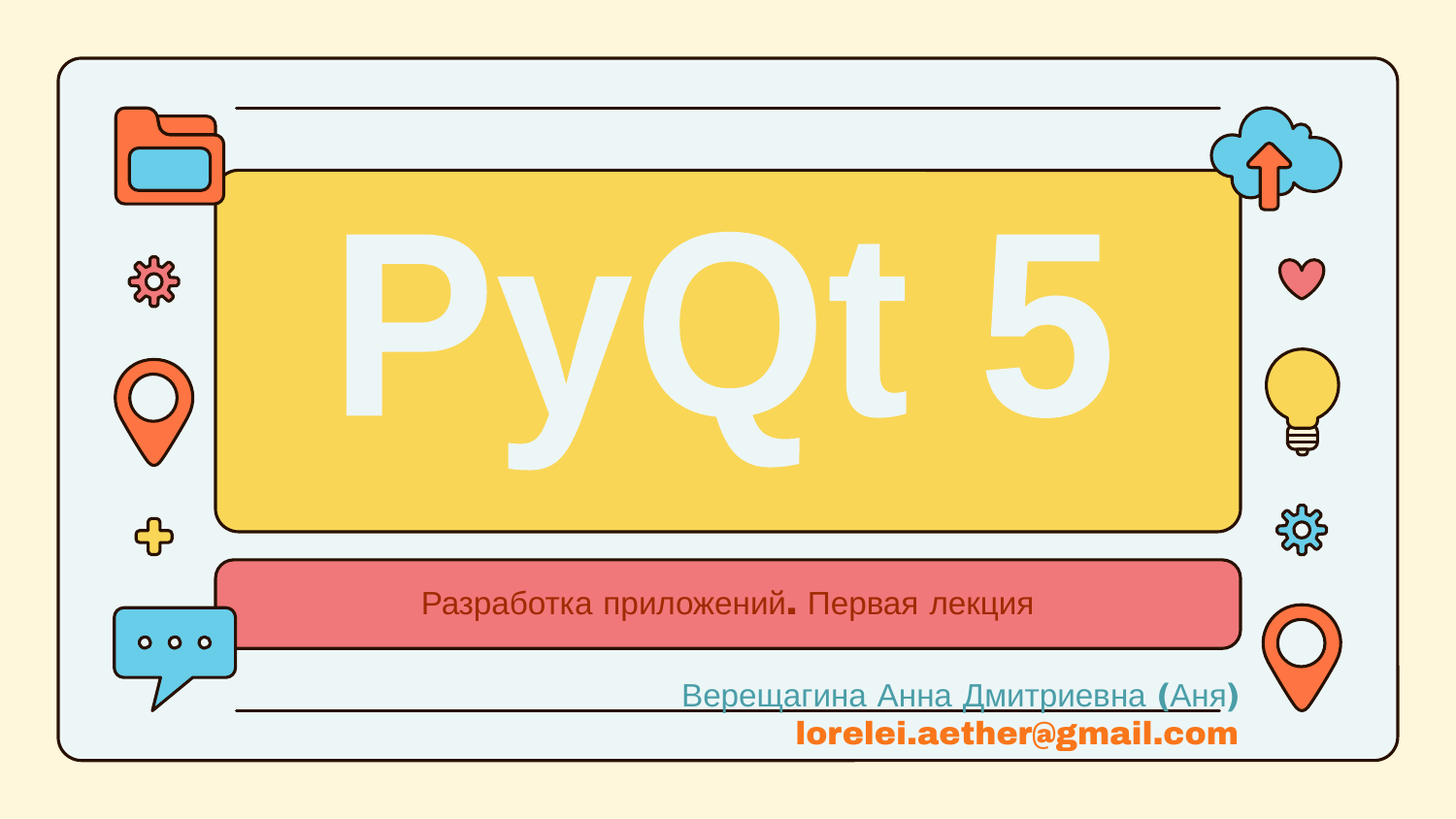

PyQt 5

Разработка приложений. Первая лекция

Верещагина Анна Дмитриевна (Аня)
lorelei.aether@gmail.com